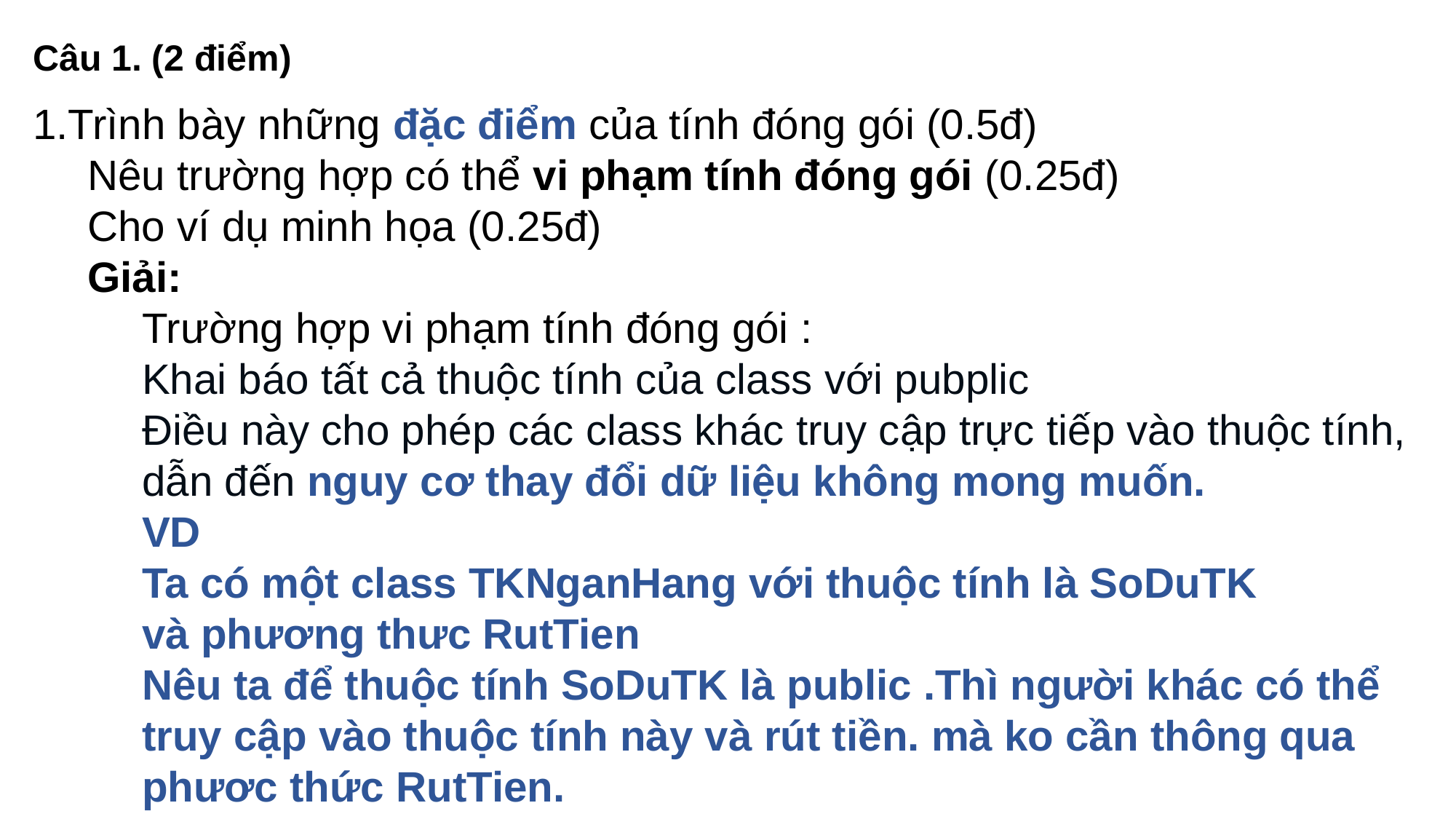

Câu 1. (2 điểm)
Trình bày những đặc điểm của tính đóng gói (0.5đ)
Nêu trường hợp có thể vi phạm tính đóng gói (0.25đ)
Cho ví dụ minh họa (0.25đ)
Giải:
Trường hợp vi phạm tính đóng gói :
Khai báo tất cả thuộc tính của class với pubplic
Điều này cho phép các class khác truy cập trực tiếp vào thuộc tính, dẫn đến nguy cơ thay đổi dữ liệu không mong muốn.
VD
Ta có một class TKNganHang với thuộc tính là SoDuTK
và phương thưc RutTien
Nêu ta để thuộc tính SoDuTK là public .Thì người khác có thể truy cập vào thuộc tính này và rút tiền. mà ko cần thông qua phươc thức RutTien.